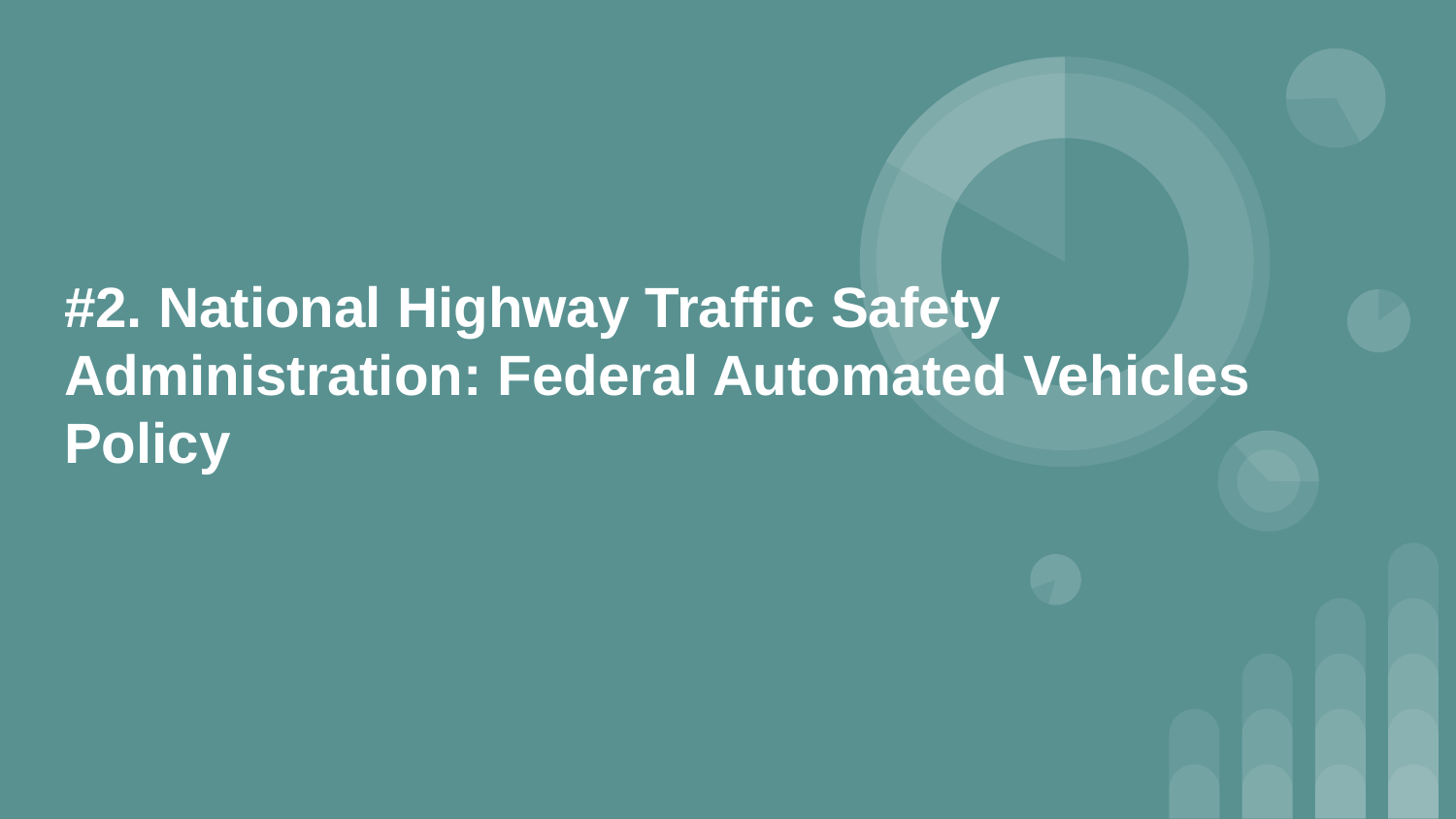

# #2. National Highway Traffic Safety Administration: Federal Automated Vehicles Policy